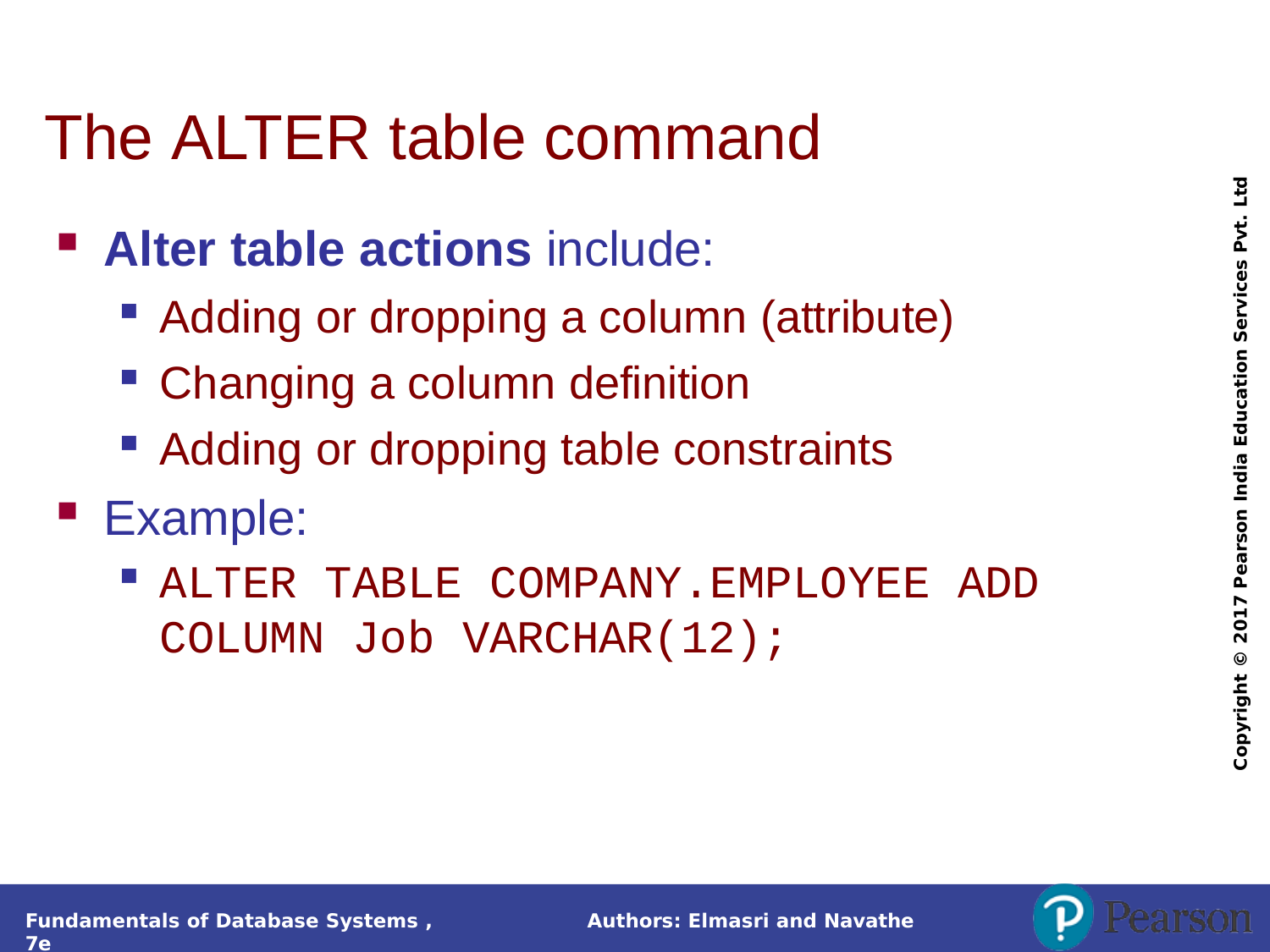

# The ALTER table command
Copyright © 2017 Pearson India Education Services Pvt. Ltd
Alter table actions include:
Adding or dropping a column (attribute)
Changing a column definition
Adding or dropping table constraints
Example:
ALTER TABLE COMPANY.EMPLOYEE ADD COLUMN Job VARCHAR(12);
Authors: Elmasri and Navathe
Fundamentals of Database Systems , 7e